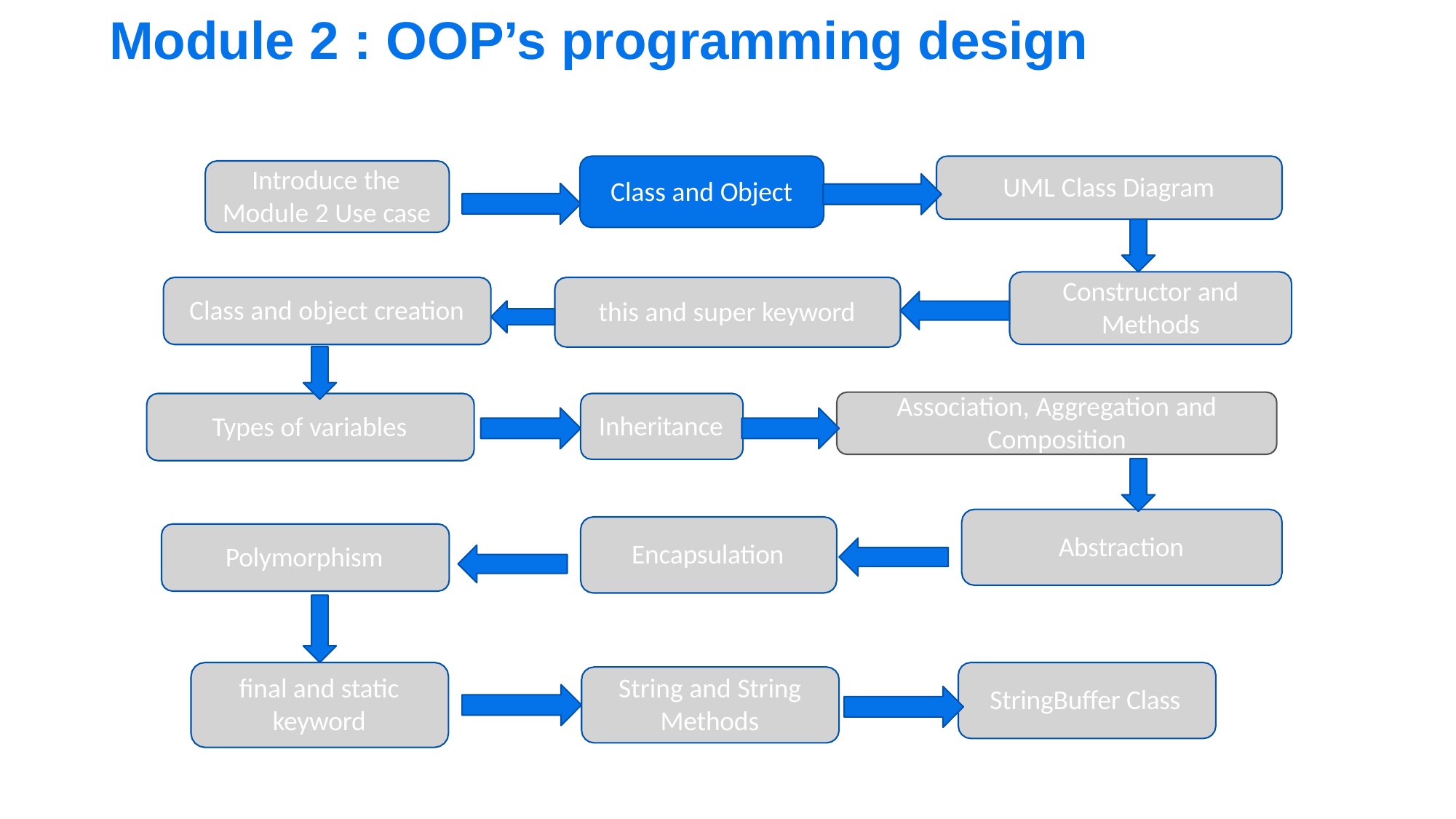

# Module 2 : OOP’s programming design

Introduce the Module 2 Use case
UML Class Diagram
Class and Object

Constructor and
Methods

Class and object creation
this and super keyword
Association, Aggregation and
Composition

Inheritance
Types of variables

Abstraction
Encapsulation

Polymorphism

final and static keyword
String and String Methods
StringBuffer Class